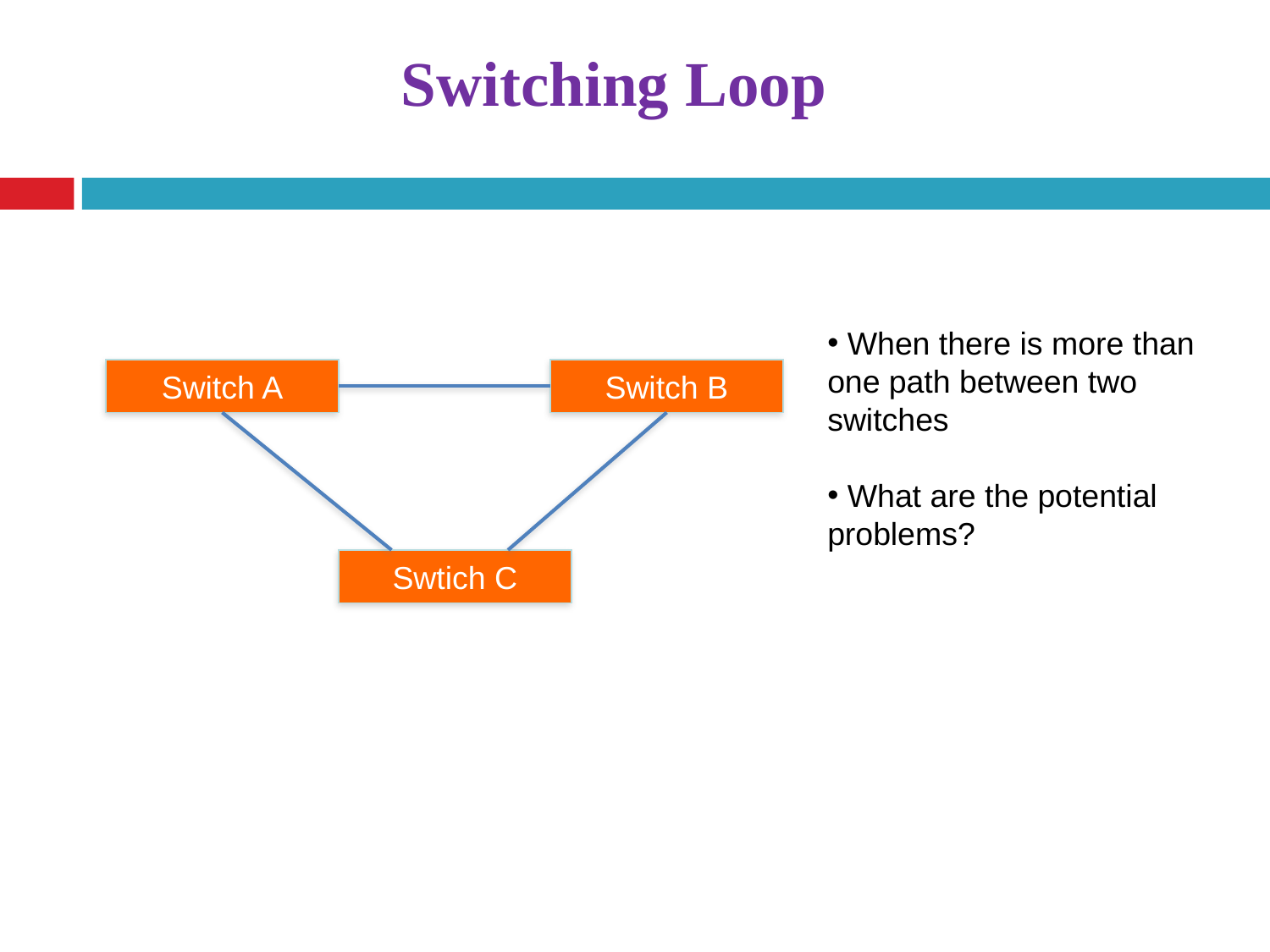

# Switching Loop
 When there is more than one path between two switches

 What are the potential problems?
Switch A
Switch B
Swtich C